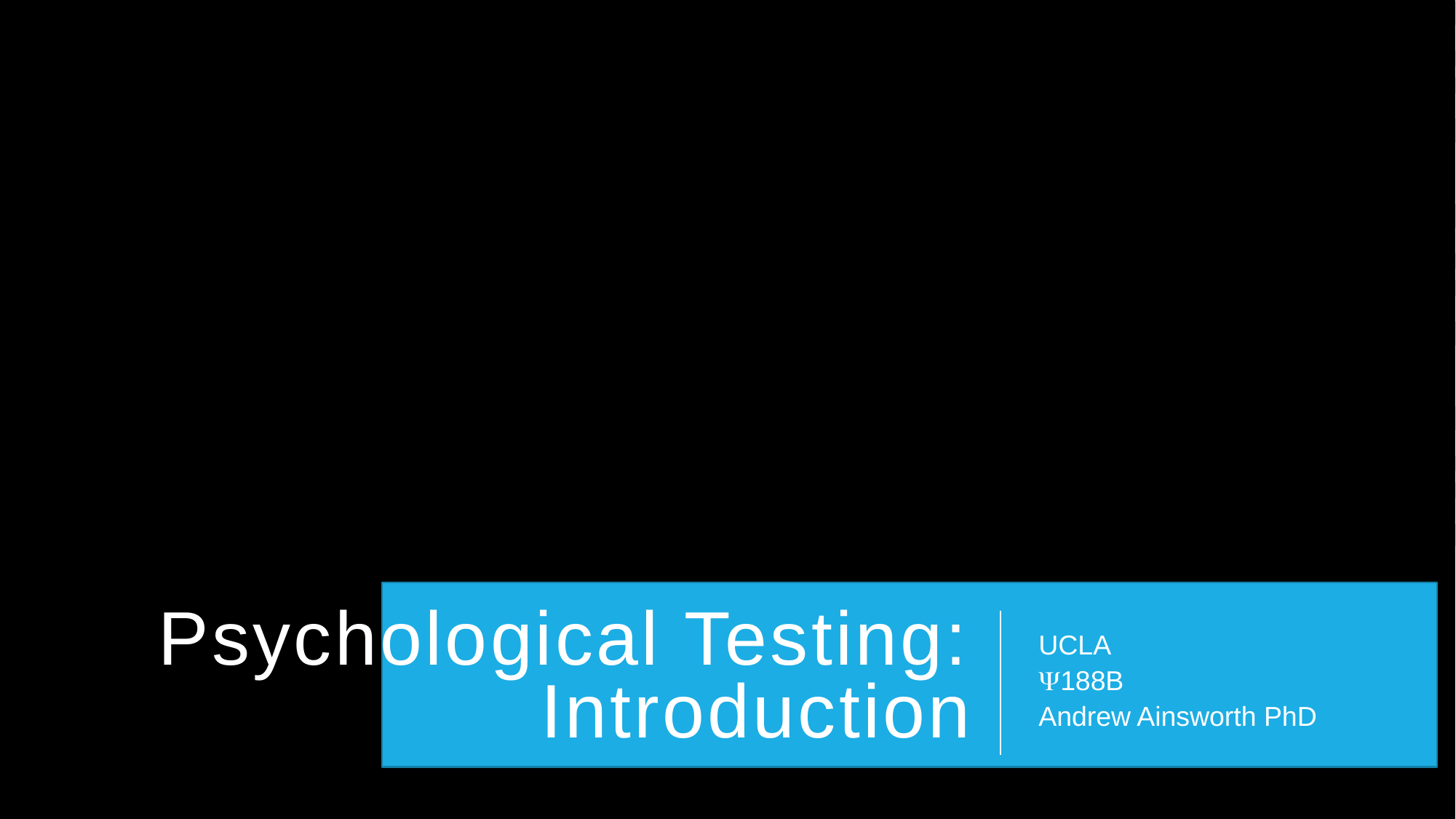

# Psychological Testing: Introduction
UCLA
Ψ188B
Andrew Ainsworth PhD